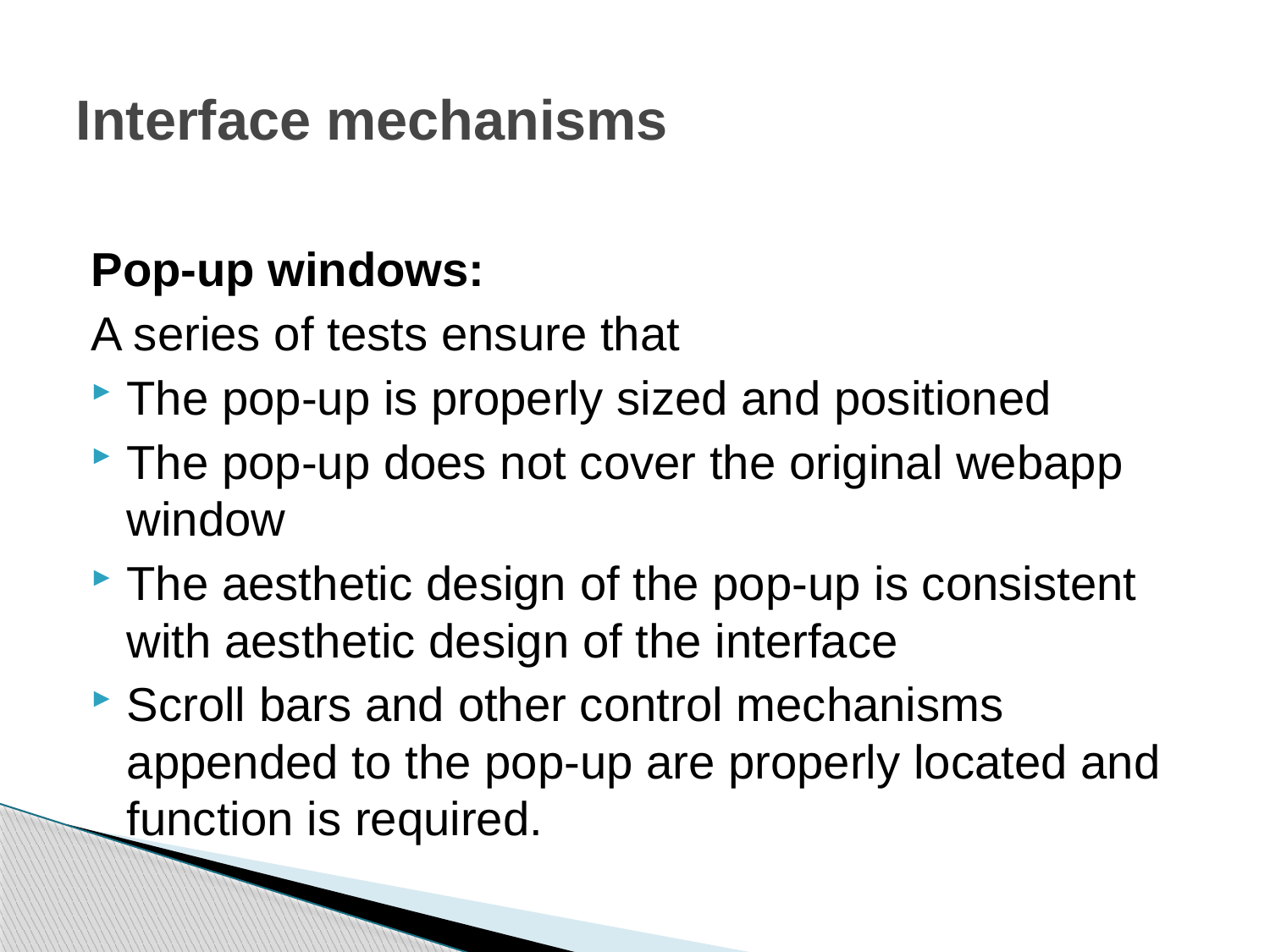

# Interface mechanisms
Pop-up windows:
A series of tests ensure that
The pop-up is properly sized and positioned
The pop-up does not cover the original webapp window
The aesthetic design of the pop-up is consistent with aesthetic design of the interface
Scroll bars and other control mechanisms appended to the pop-up are properly located and function is required.